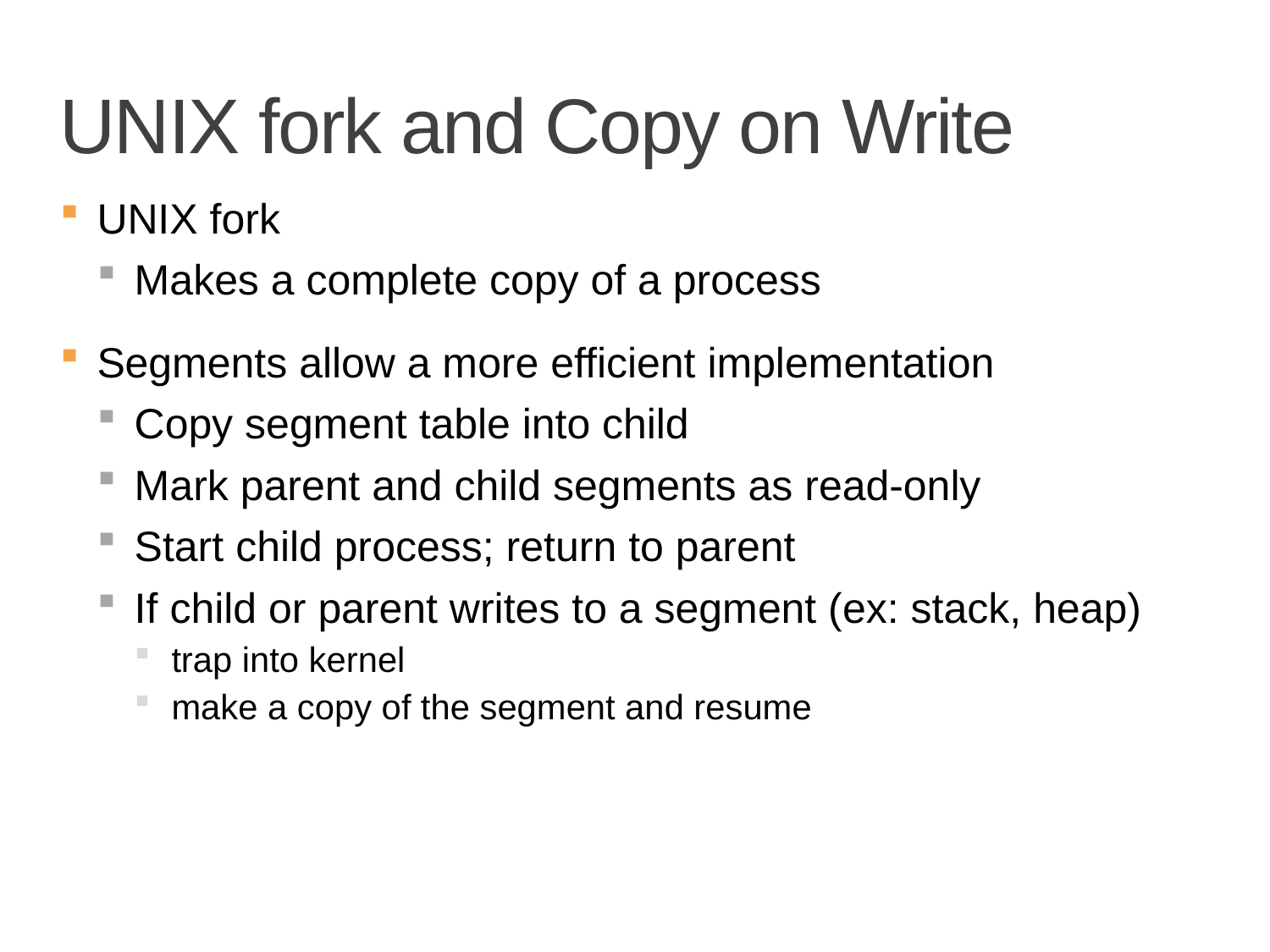

# UNIX fork and Copy on Write
UNIX fork
Makes a complete copy of a process
Segments allow a more efficient implementation
Copy segment table into child
Mark parent and child segments as read-only
Start child process; return to parent
If child or parent writes to a segment (ex: stack, heap)
trap into kernel
make a copy of the segment and resume